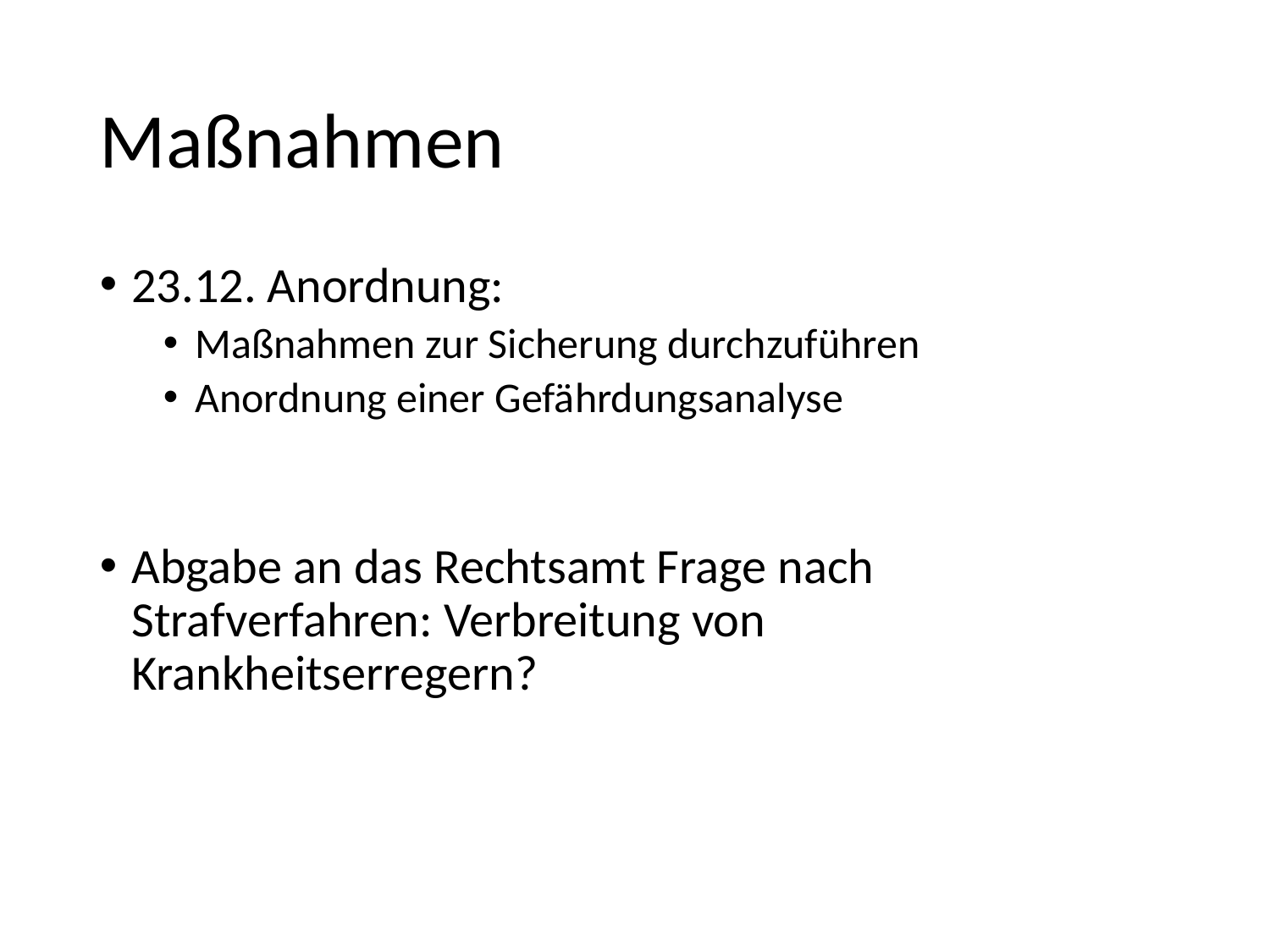

# Maßnahmen
23.12. Anordnung:
Maßnahmen zur Sicherung durchzuführen
Anordnung einer Gefährdungsanalyse

Abgabe an das Rechtsamt Frage nach Strafverfahren: Verbreitung von Krankheitserregern?